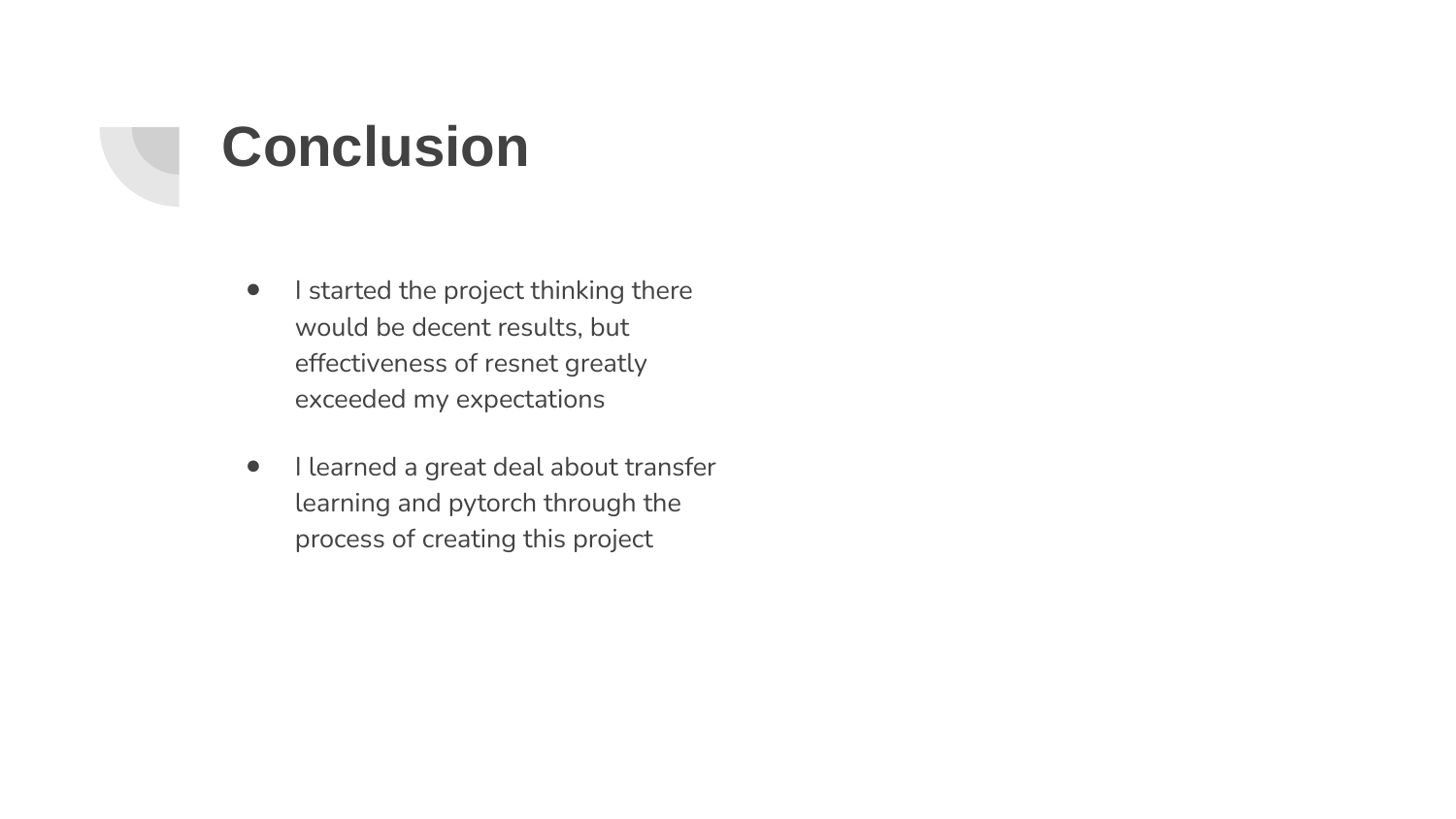

# Conclusion
I started the project thinking there would be decent results, but effectiveness of resnet greatly exceeded my expectations
I learned a great deal about transfer learning and pytorch through the process of creating this project